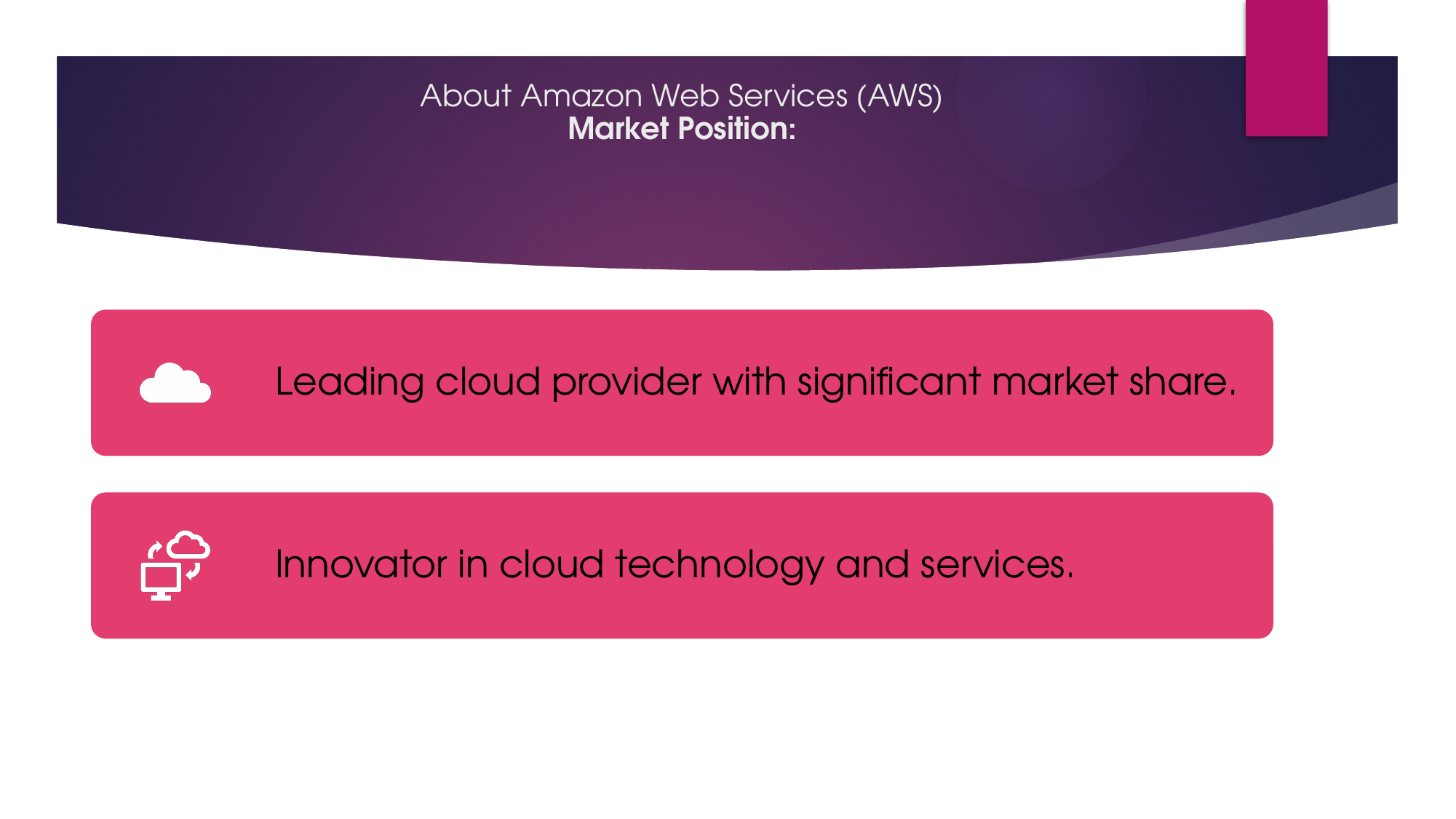

# About Amazon Web Services (AWS) Market Position:
Leading cloud provider with significant market share.
Innovator in cloud technology and services.